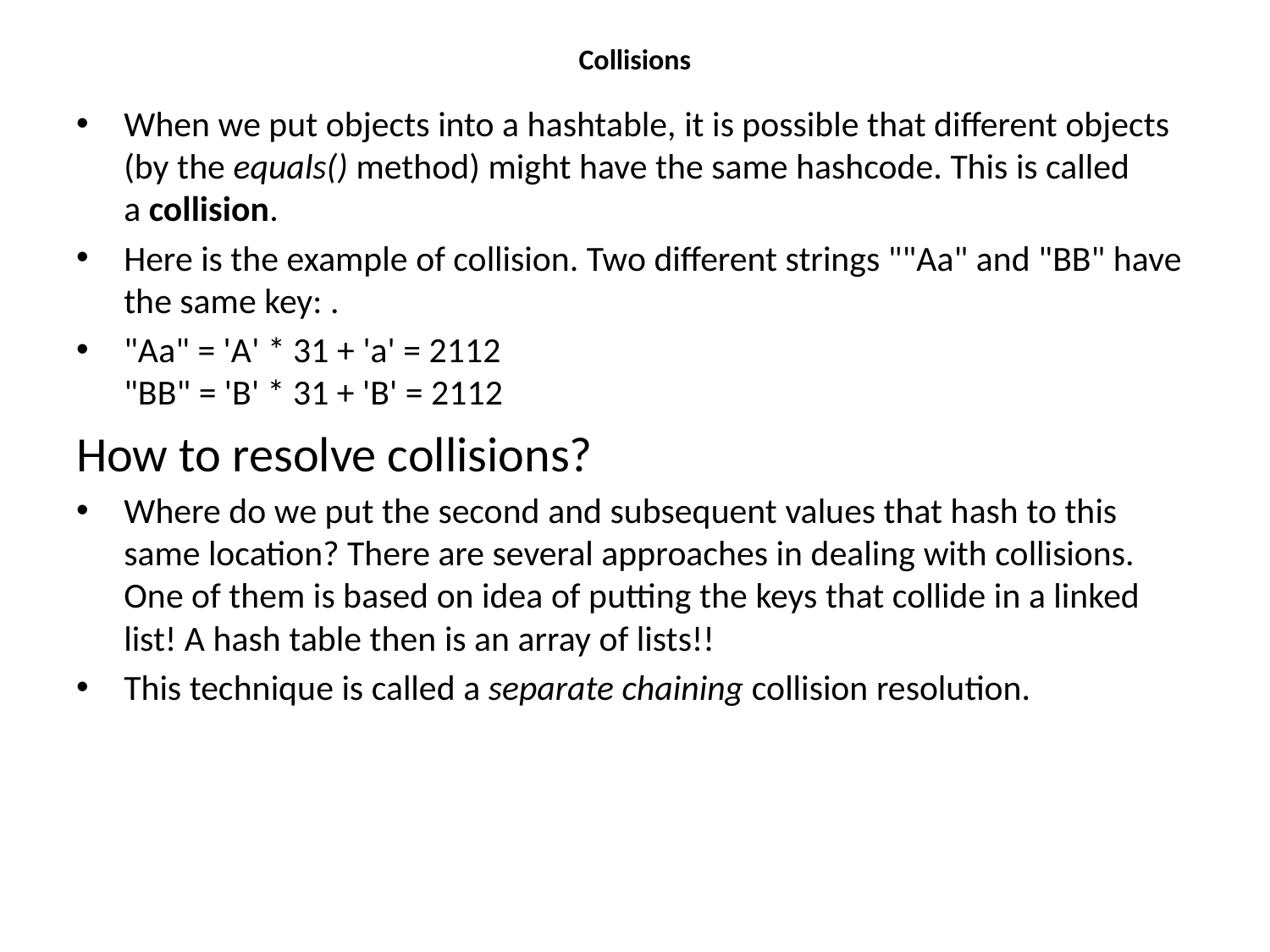

# Collisions
When we put objects into a hashtable, it is possible that different objects (by the equals() method) might have the same hashcode. This is called a collision.
Here is the example of collision. Two different strings ""Aa" and "BB" have the same key: .
"Aa" = 'A' * 31 + 'a' = 2112
"BB" = 'B' * 31 + 'B' = 2112
How to resolve collisions?
Where do we put the second and subsequent values that hash to this same location? There are several approaches in dealing with collisions. One of them is based on idea of putting the keys that collide in a linked list! A hash table then is an array of lists!!
This technique is called a separate chaining collision resolution.